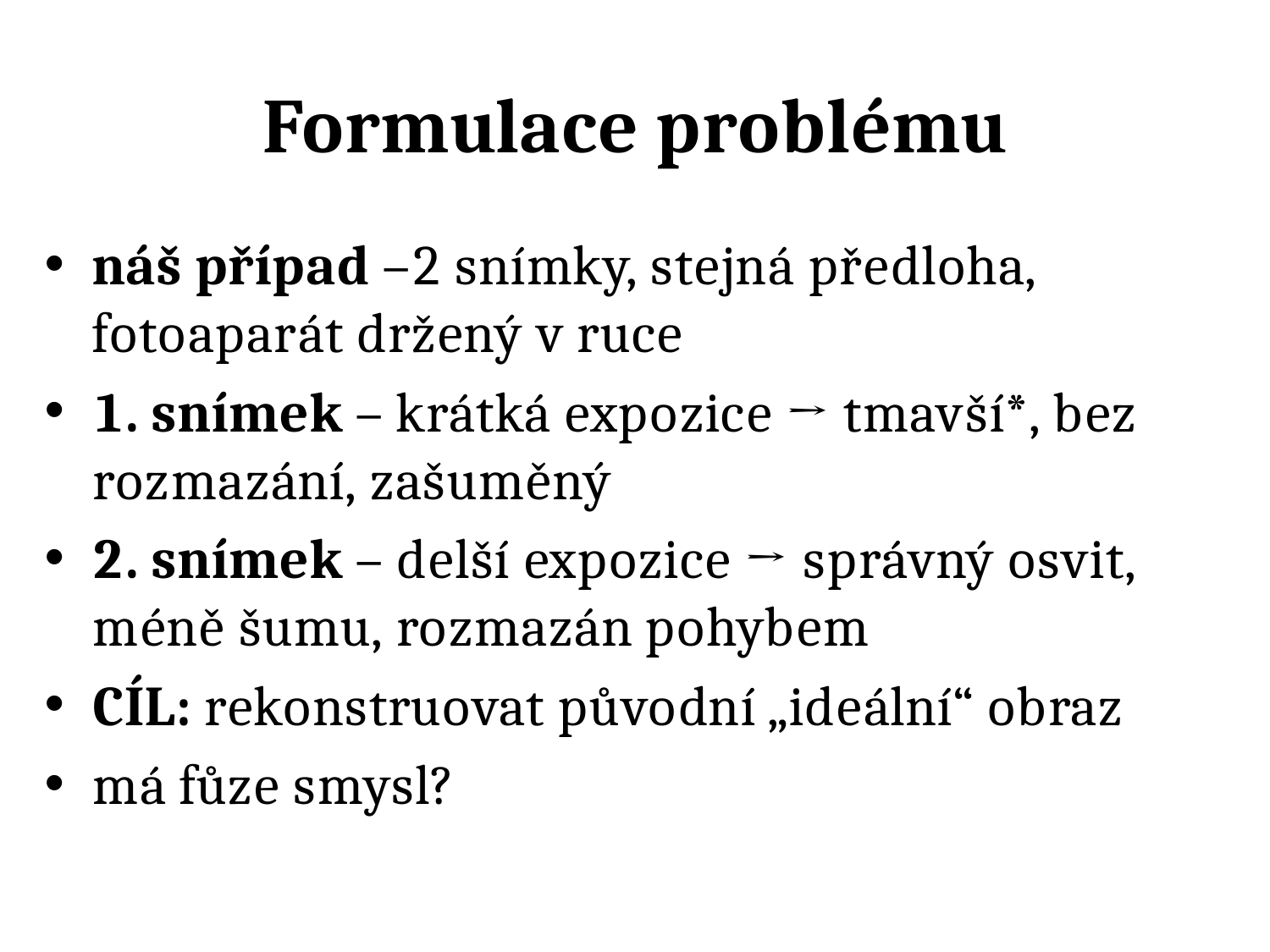

# Formulace problému
náš případ –2 snímky, stejná předloha, fotoaparát držený v ruce
1. snímek – krátká expozice → tmavší*, bez rozmazání, zašuměný
2. snímek – delší expozice → správný osvit, méně šumu, rozmazán pohybem
CÍL: rekonstruovat původní „ideální“ obraz
má fůze smysl?